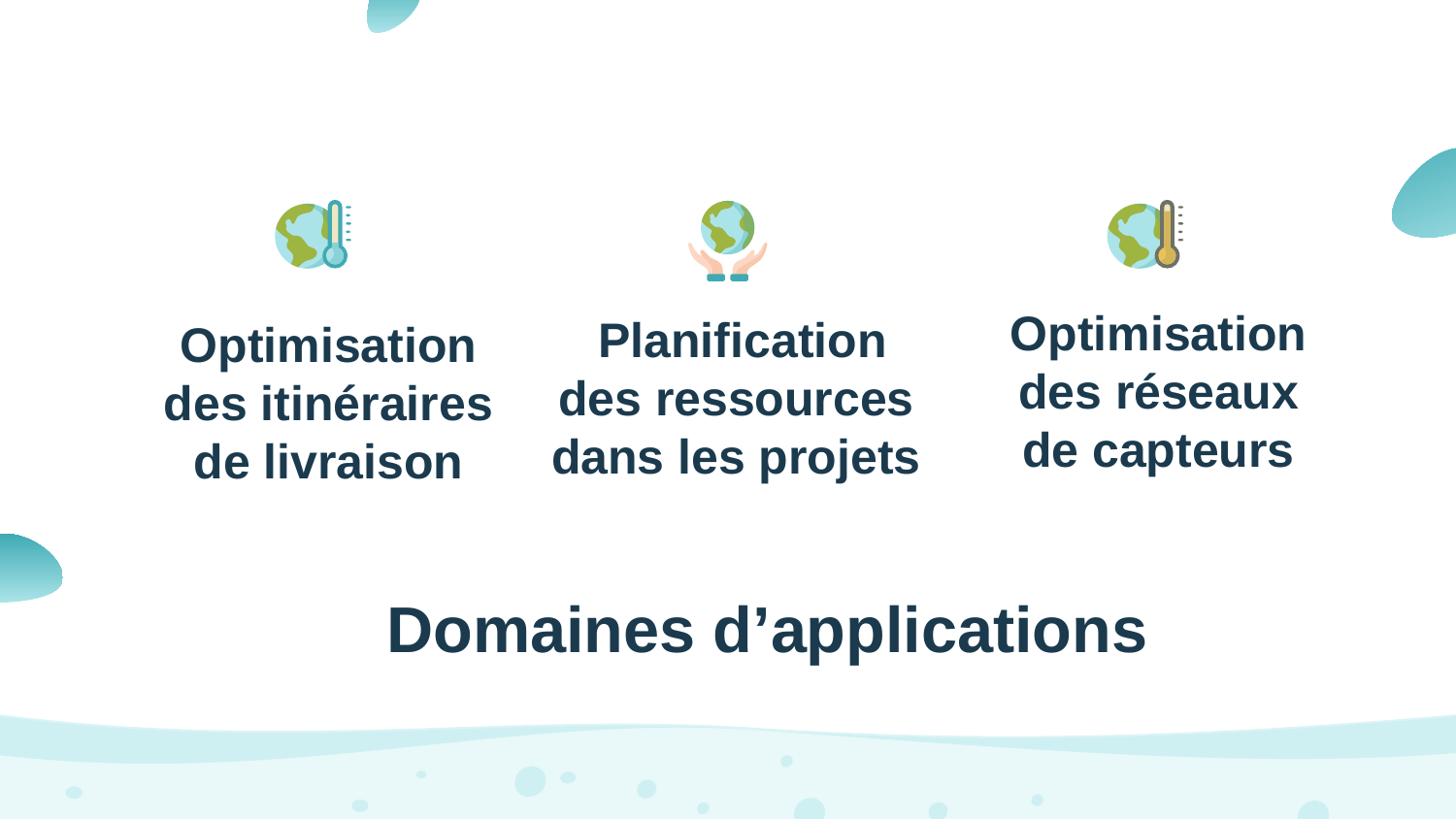

Optimisation des réseaux de capteurs
 Planification des ressources dans les projets
Optimisation des itinéraires de livraison
# Domaines d’applications